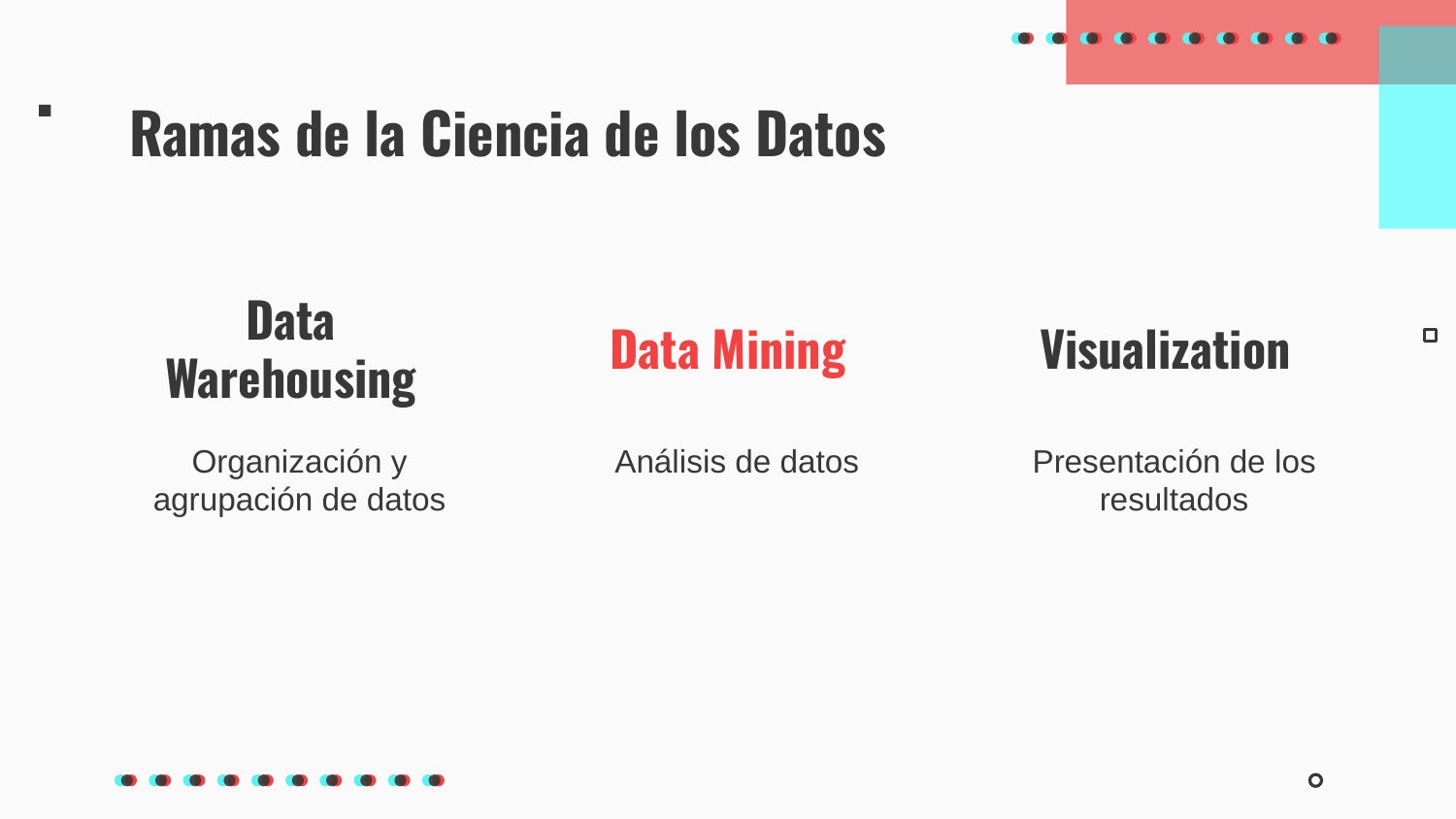

# Ramas de la Ciencia de los Datos
Data Warehousing
Data Mining
Visualization
Organización y
agrupación de datos
Análisis de datos
Presentación de los
resultados